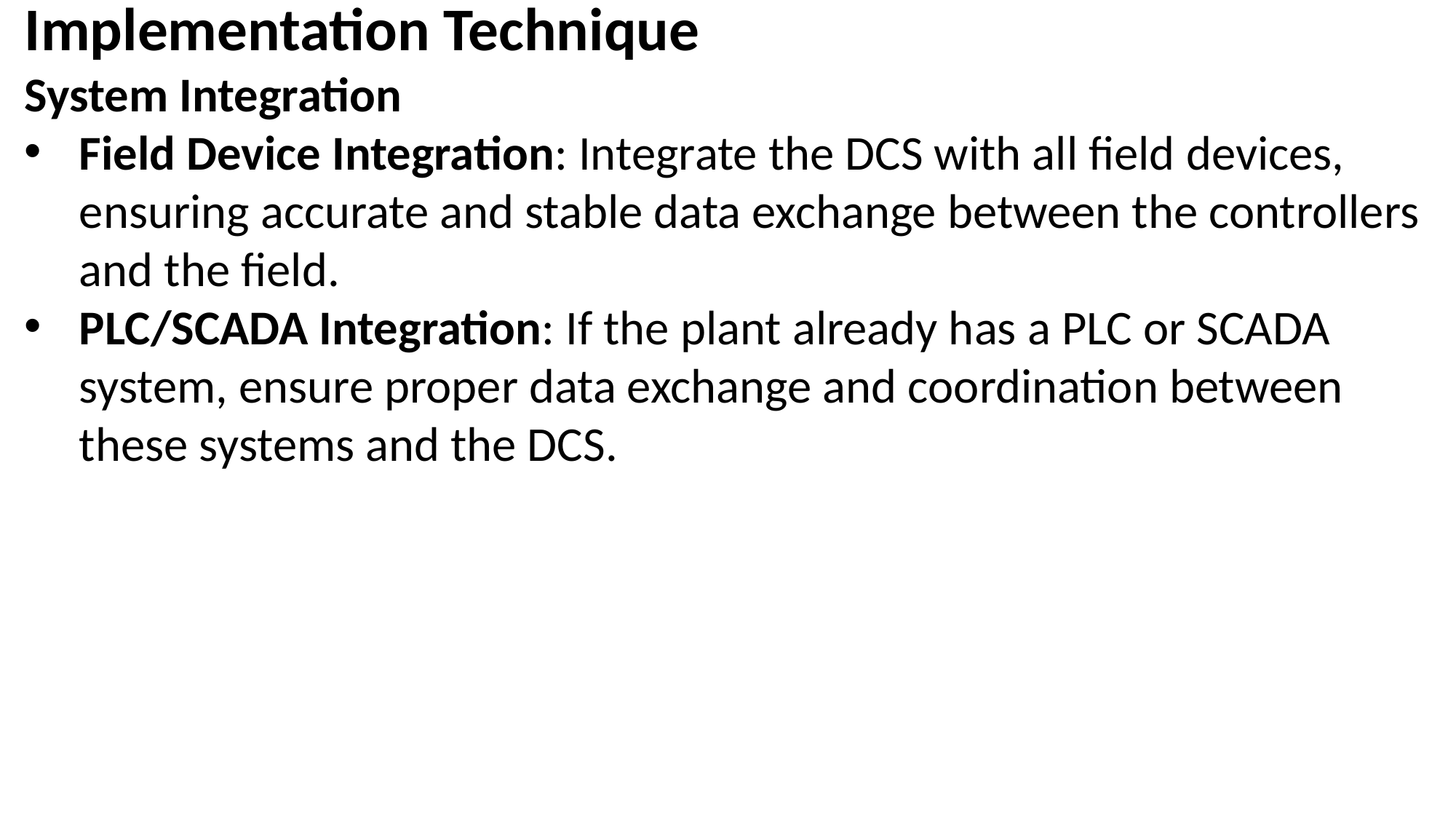

Implementation Technique
System Integration
Field Device Integration: Integrate the DCS with all field devices, ensuring accurate and stable data exchange between the controllers and the field.
PLC/SCADA Integration: If the plant already has a PLC or SCADA system, ensure proper data exchange and coordination between these systems and the DCS.